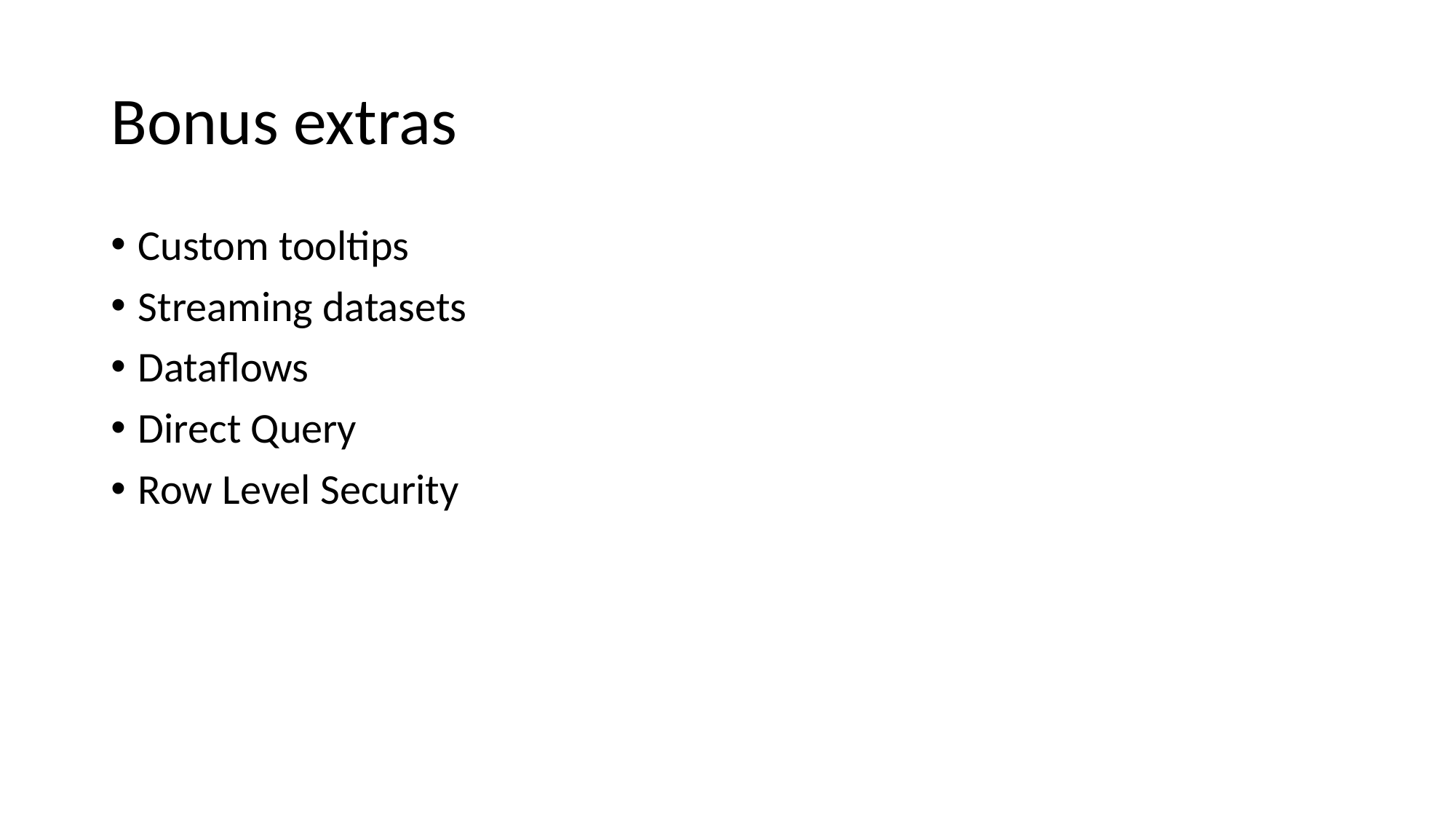

# Bonus extras
Custom tooltips
Streaming datasets
Dataflows
Direct Query
Row Level Security